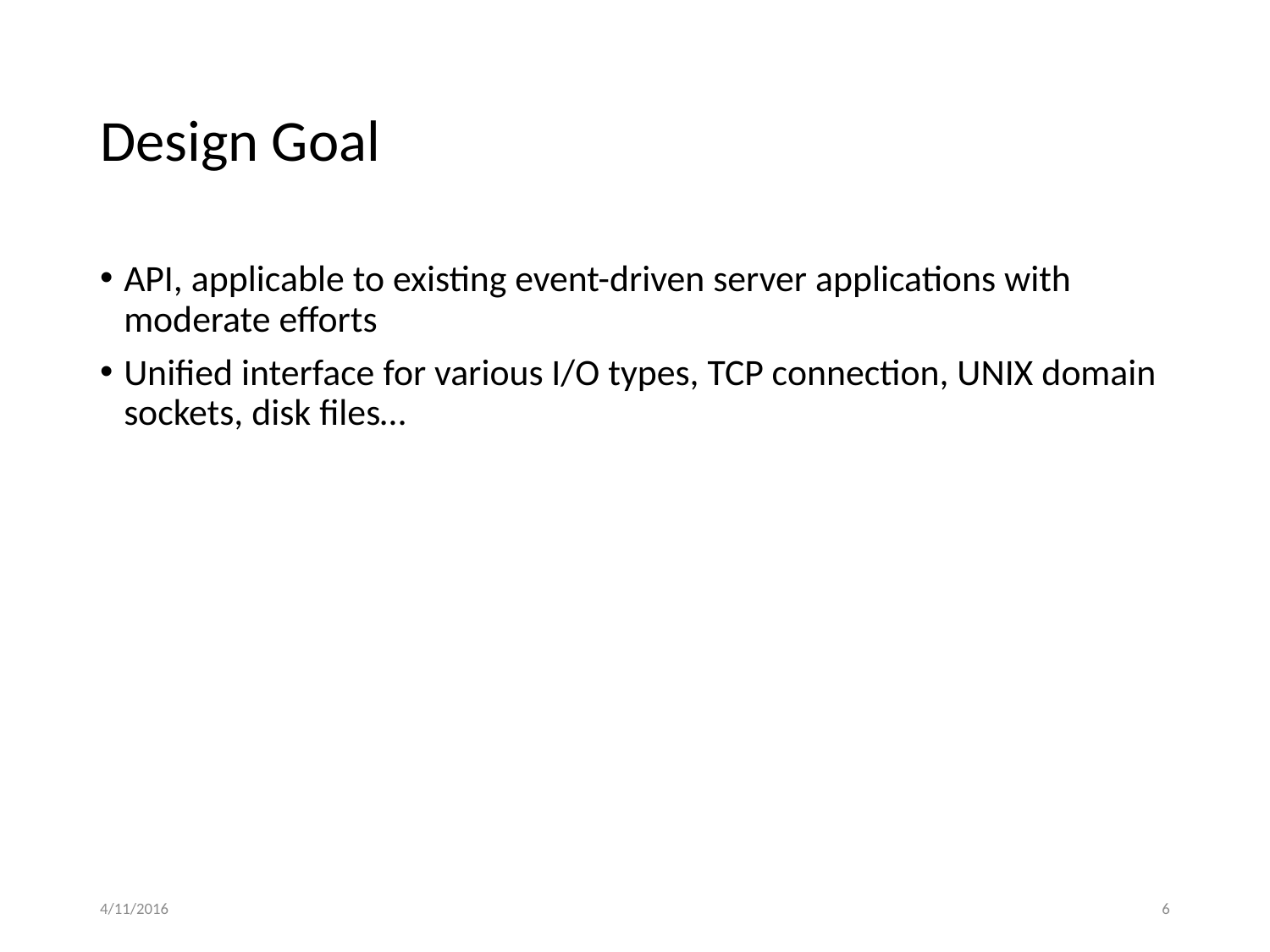

# Design Goal
API, applicable to existing event-driven server applications with moderate efforts
Unified interface for various I/O types, TCP connection, UNIX domain sockets, disk files…
4/11/2016
6